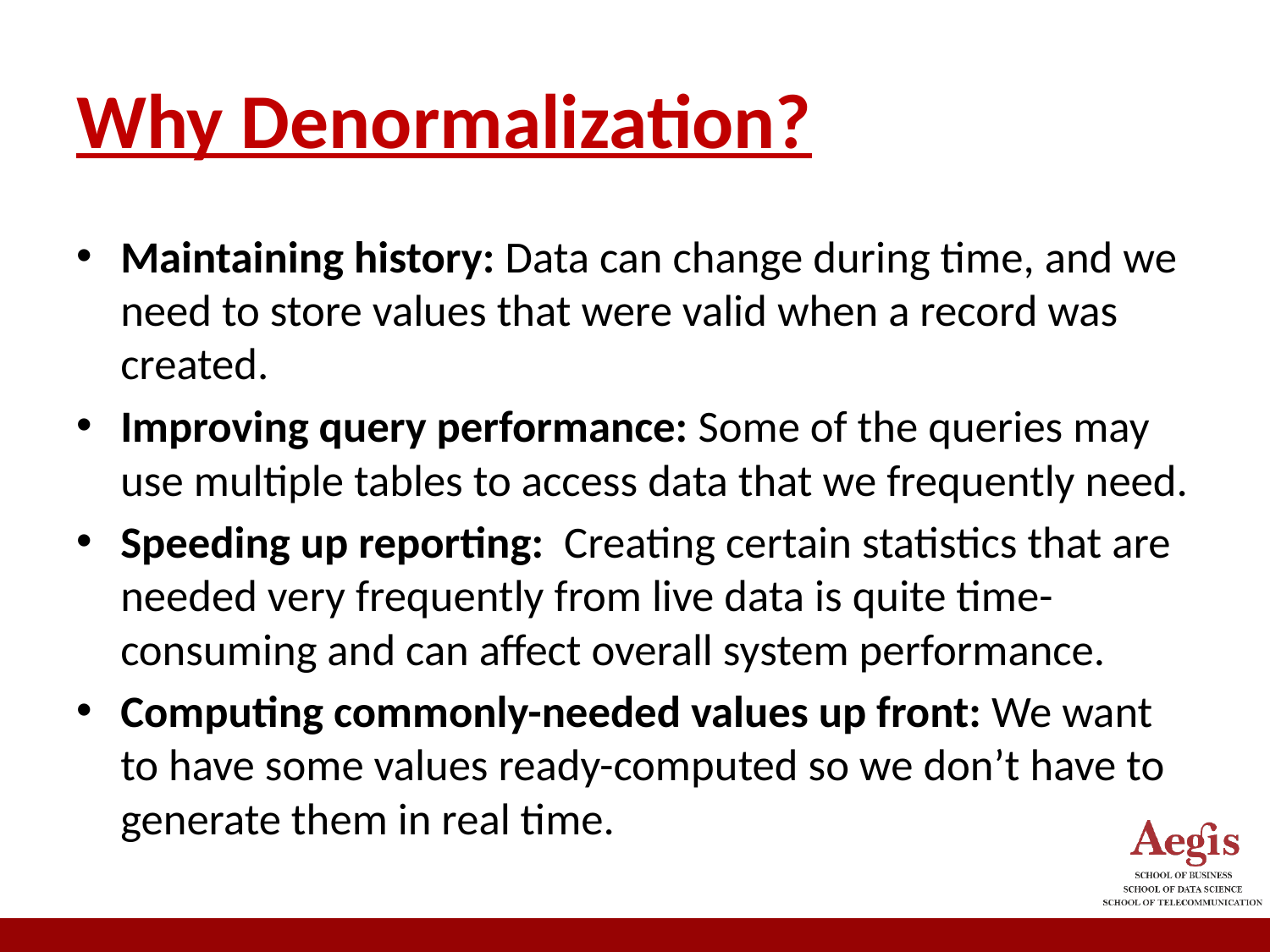

# Why Denormalization?
Maintaining history: Data can change during time, and we need to store values that were valid when a record was created.
Improving query performance: Some of the queries may use multiple tables to access data that we frequently need.
Speeding up reporting:  Creating certain statistics that are needed very frequently from live data is quite time-consuming and can affect overall system performance.
Computing commonly-needed values up front: We want to have some values ready-computed so we don’t have to generate them in real time.